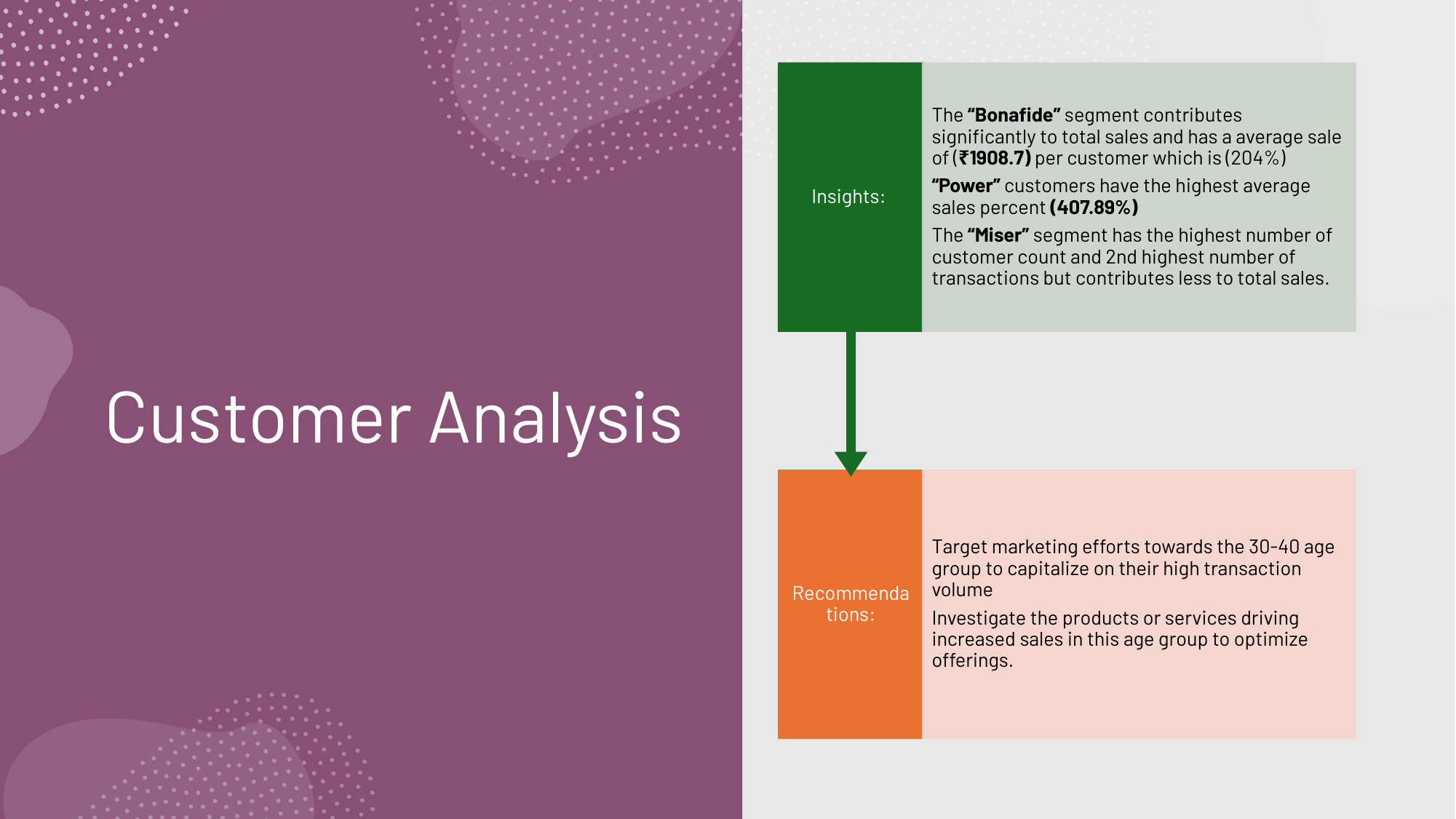

Recommendations:
Target marketing efforts towards the 30-40 age group to capitalize on their high transaction volume
Investigate the products or services driving increased sales in this age group to optimize offerings.
Insights:
The “Bonafide” segment contributes significantly to total sales and has a average sale of (₹1908.7) per customer which is (204%)
“Power” customers have the highest average sales percent (407.89%)
The “Miser” segment has the highest number of customer count and 2nd highest number of transactions but contributes less to total sales.
# Customer Analysis